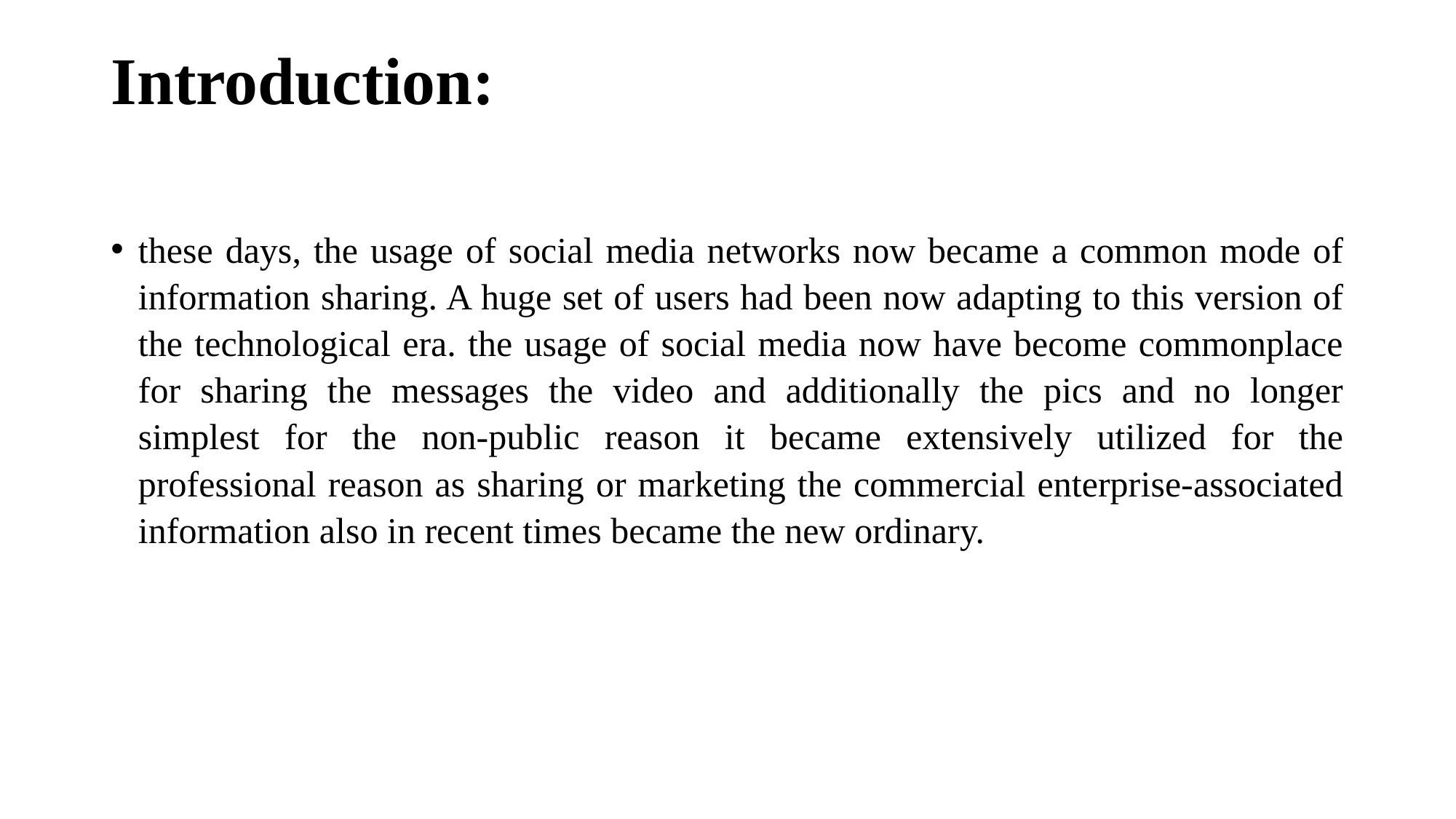

# Introduction:
these days, the usage of social media networks now became a common mode of information sharing. A huge set of users had been now adapting to this version of the technological era. the usage of social media now have become commonplace for sharing the messages the video and additionally the pics and no longer simplest for the non-public reason it became extensively utilized for the professional reason as sharing or marketing the commercial enterprise-associated information also in recent times became the new ordinary.